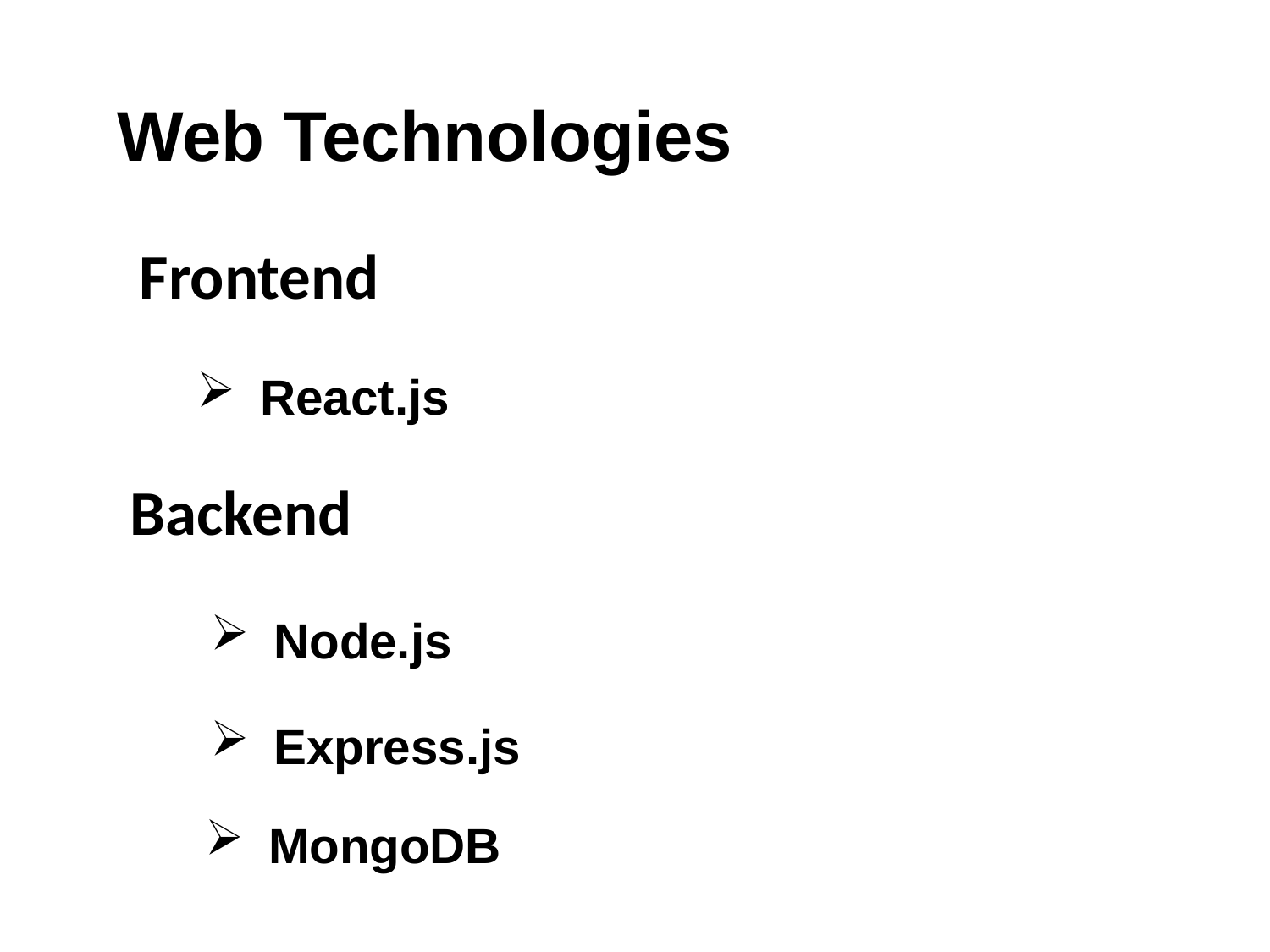

Web Technologies
Frontend
React.js
Backend
Node.js
Express.js
MongoDB